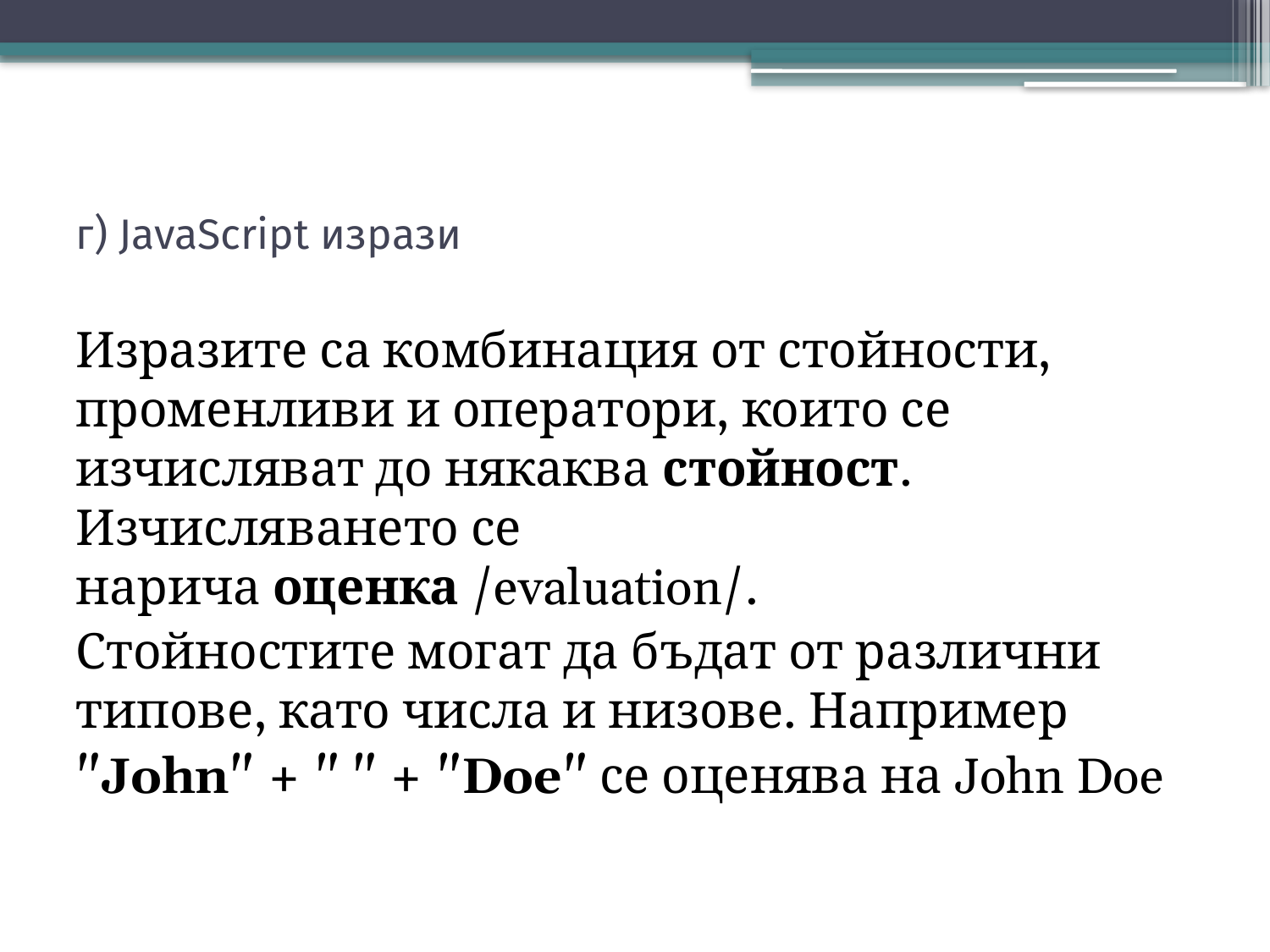

# г) JavaScript изрази
Изразите са комбинация от стойности, променливи и оператори, които се изчисляват до някаква стойност. Изчисляването се нарича оценка /evaluation/.
Стойностите могат да бъдат от различни типове, като числа и низове. Например
"John" + " " + "Doe" се оценява на John Doe